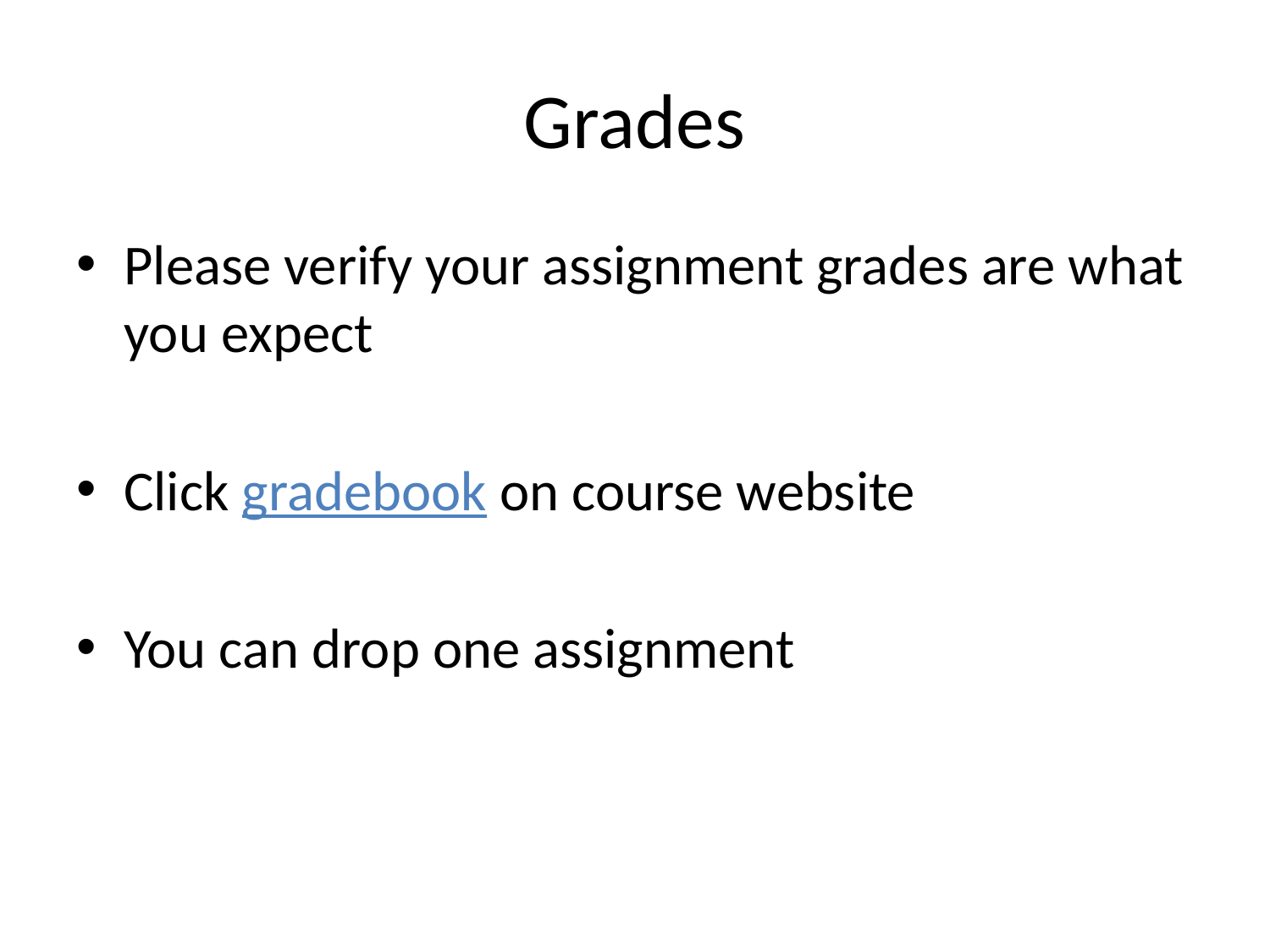

# Grades
Please verify your assignment grades are what you expect

Click gradebook on course website

You can drop one assignment